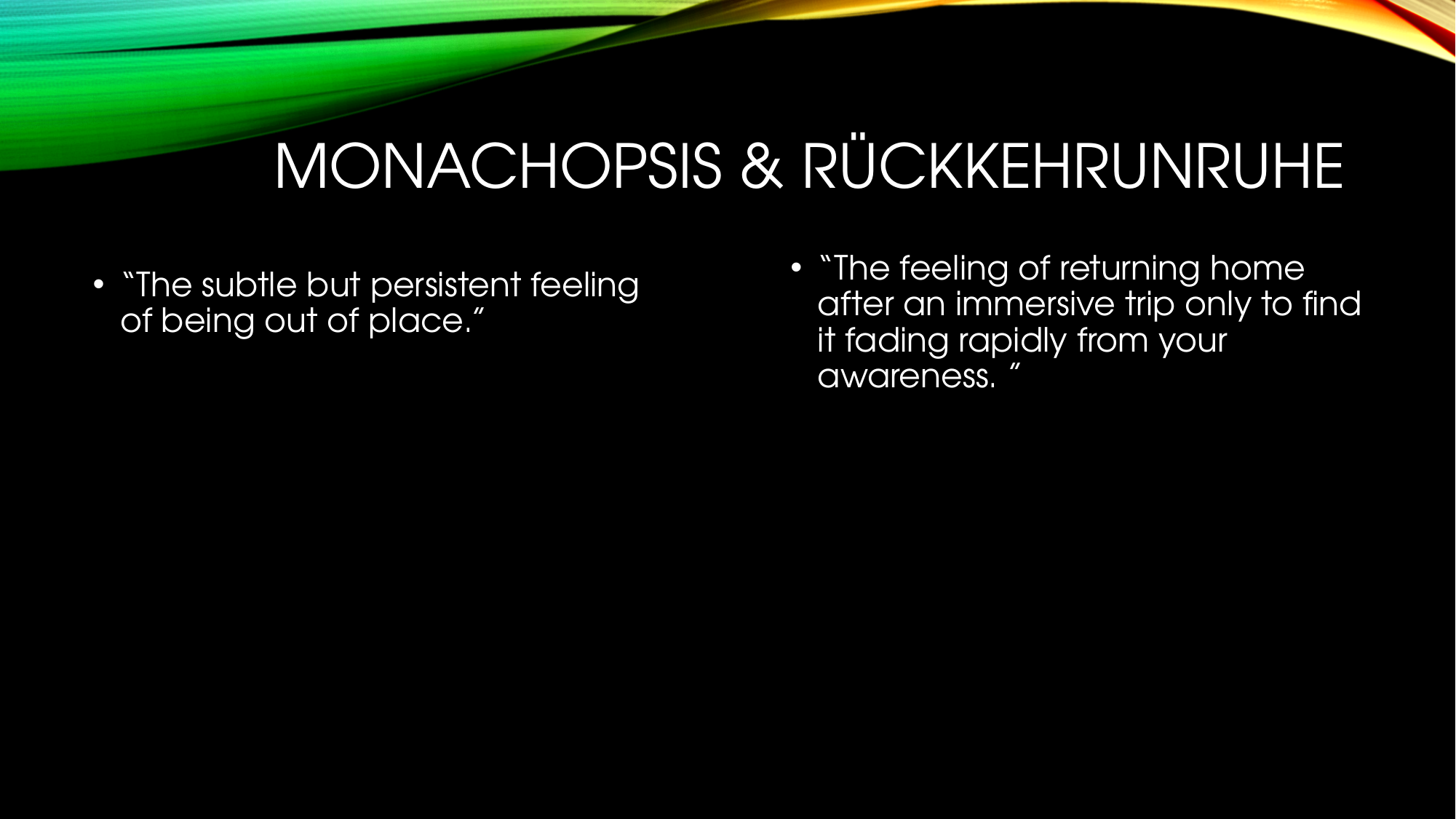

# Monachopsis & Rückkehrunruhe
“The feeling of returning home after an immersive trip only to find it fading rapidly from your awareness. ”

“The subtle but persistent feeling of being out of place.”